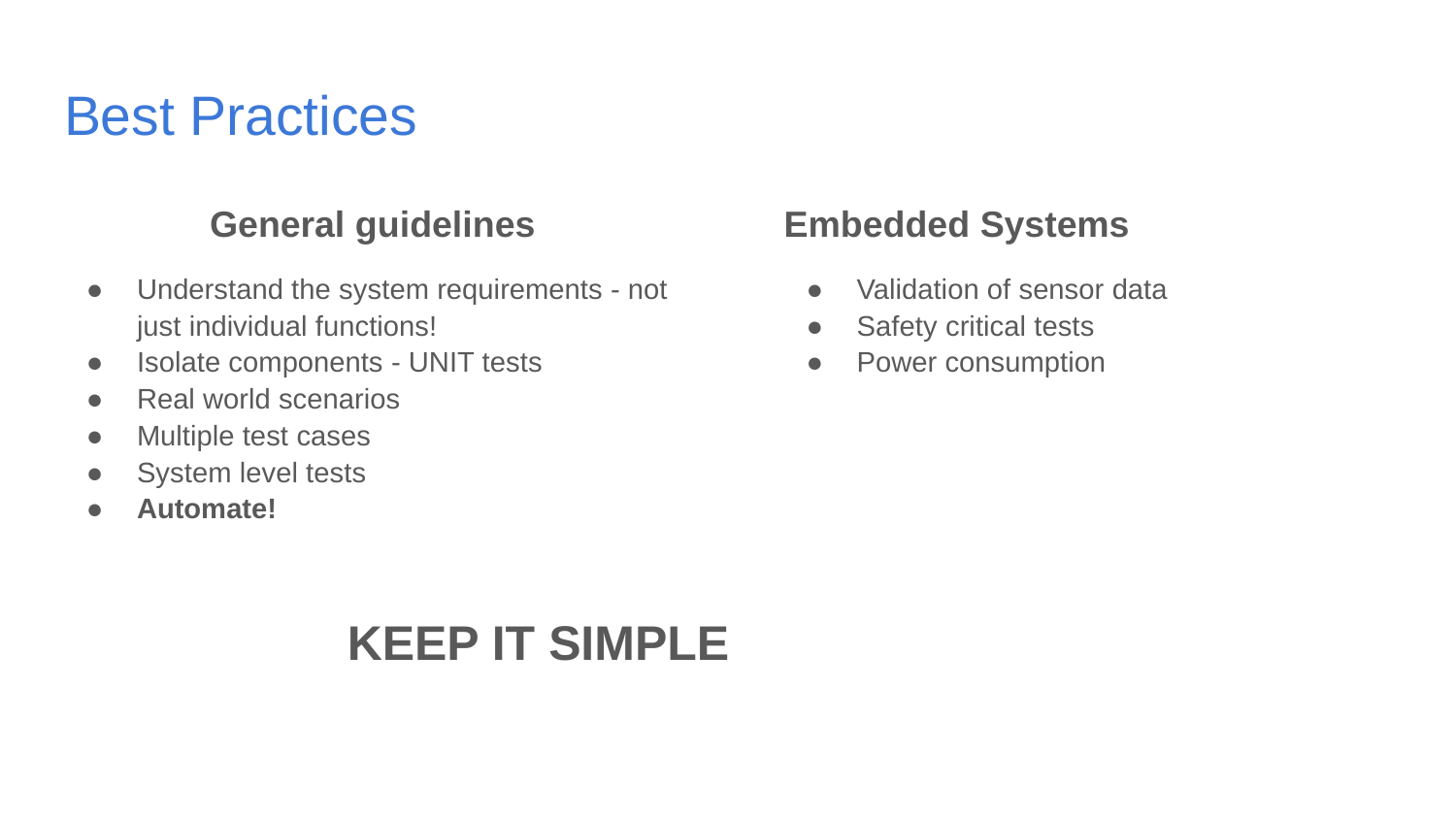

# Best Practices
	General guidelines
Understand the system requirements - not just individual functions!
Isolate components - UNIT tests
Real world scenarios
Multiple test cases
System level tests
Automate!
Embedded Systems
Validation of sensor data
Safety critical tests
Power consumption
KEEP IT SIMPLE